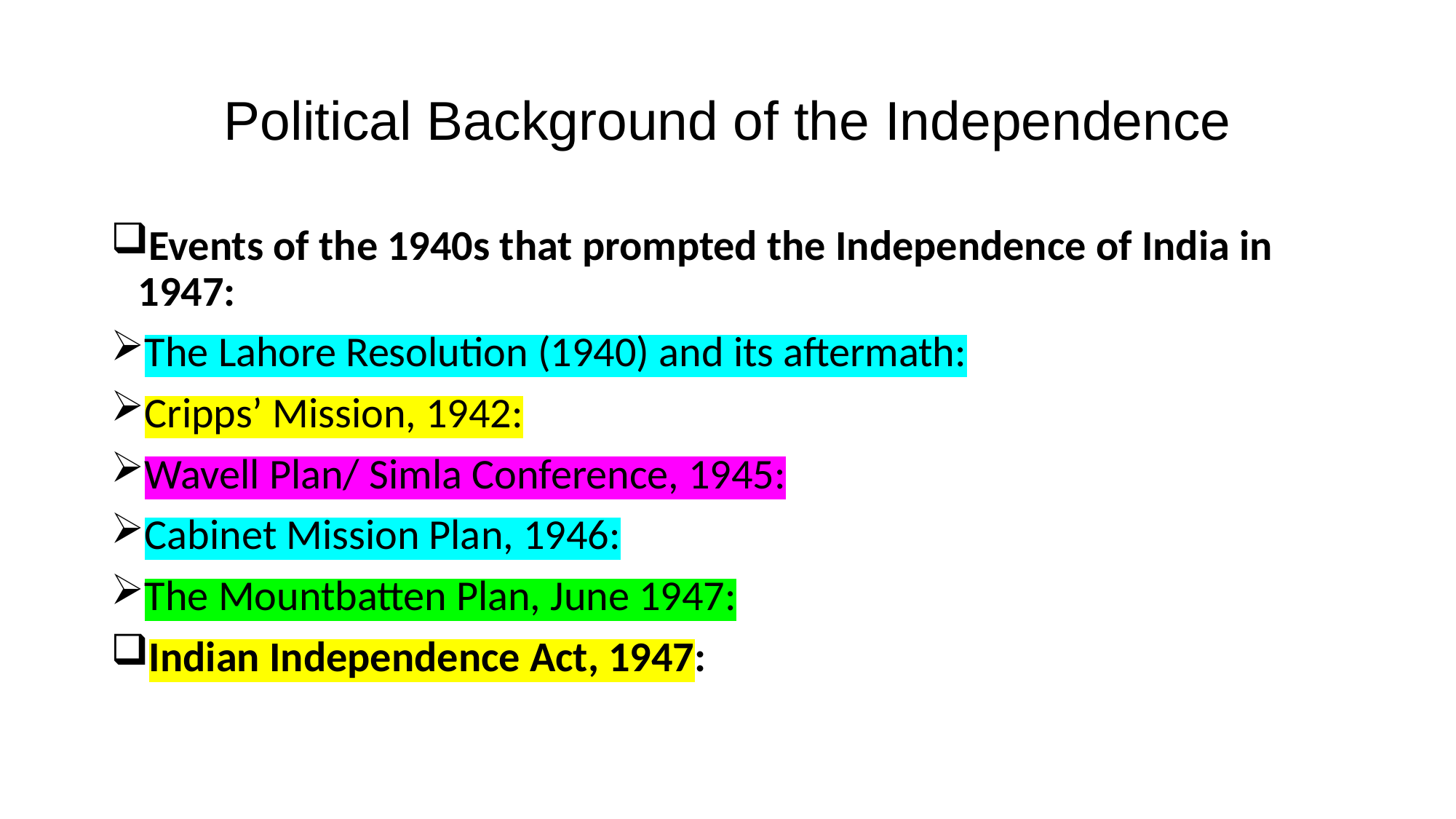

# Political Background of the Independence
Events of the 1940s that prompted the Independence of India in 1947:
The Lahore Resolution (1940) and its aftermath:
Cripps’ Mission, 1942:
Wavell Plan/ Simla Conference, 1945:
Cabinet Mission Plan, 1946:
The Mountbatten Plan, June 1947:
Indian Independence Act, 1947: